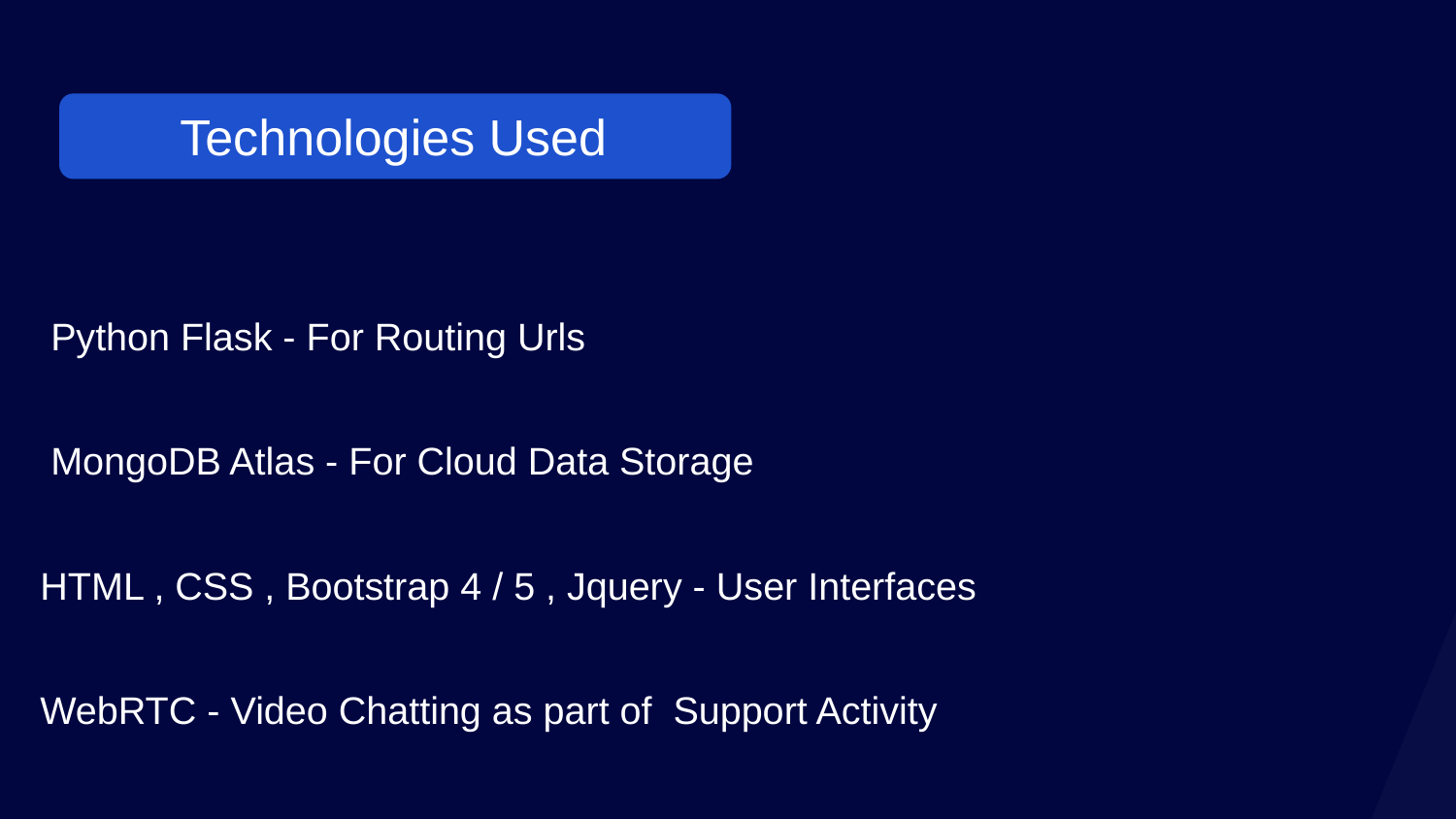

Technologies Used

 Python Flask - For Routing Urls
 MongoDB Atlas - For Cloud Data Storage
HTML , CSS , Bootstrap 4 / 5 , Jquery - User Interfaces
WebRTC - Video Chatting as part of  Support Activity